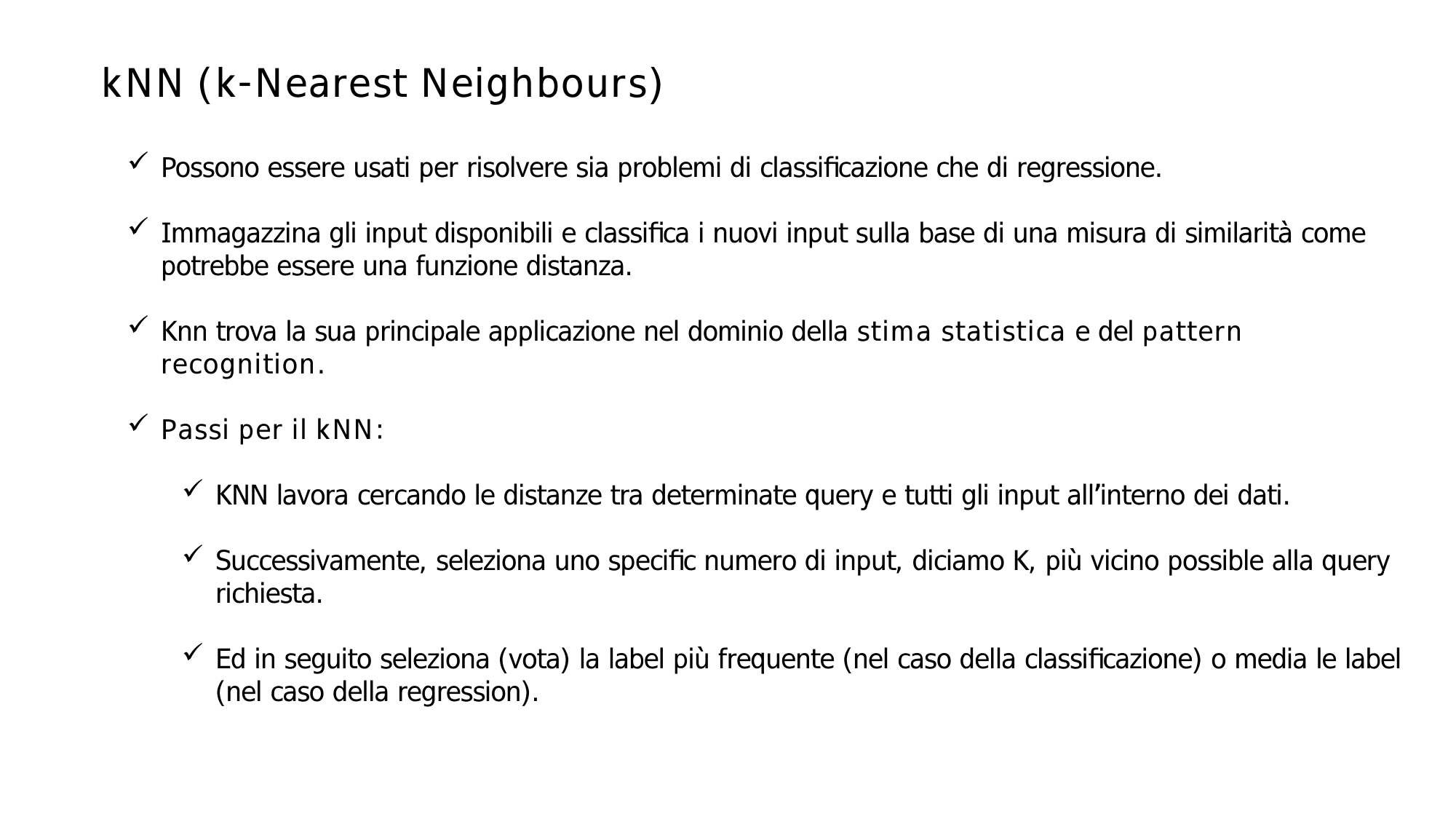

kNN (k-Nearest Neighbours)
Possono essere usati per risolvere sia problemi di classificazione che di regressione.

Immagazzina gli input disponibili e classifica i nuovi input sulla base di una misura di similarità come potrebbe essere una funzione distanza.

Knn trova la sua principale applicazione nel dominio della stima statistica e del pattern recognition.

Passi per il kNN:

KNN lavora cercando le distanze tra determinate query e tutti gli input all’interno dei dati.

Successivamente, seleziona uno specific numero di input, diciamo K, più vicino possible alla query richiesta.

Ed in seguito seleziona (vota) la label più frequente (nel caso della classificazione) o media le label (nel caso della regression).